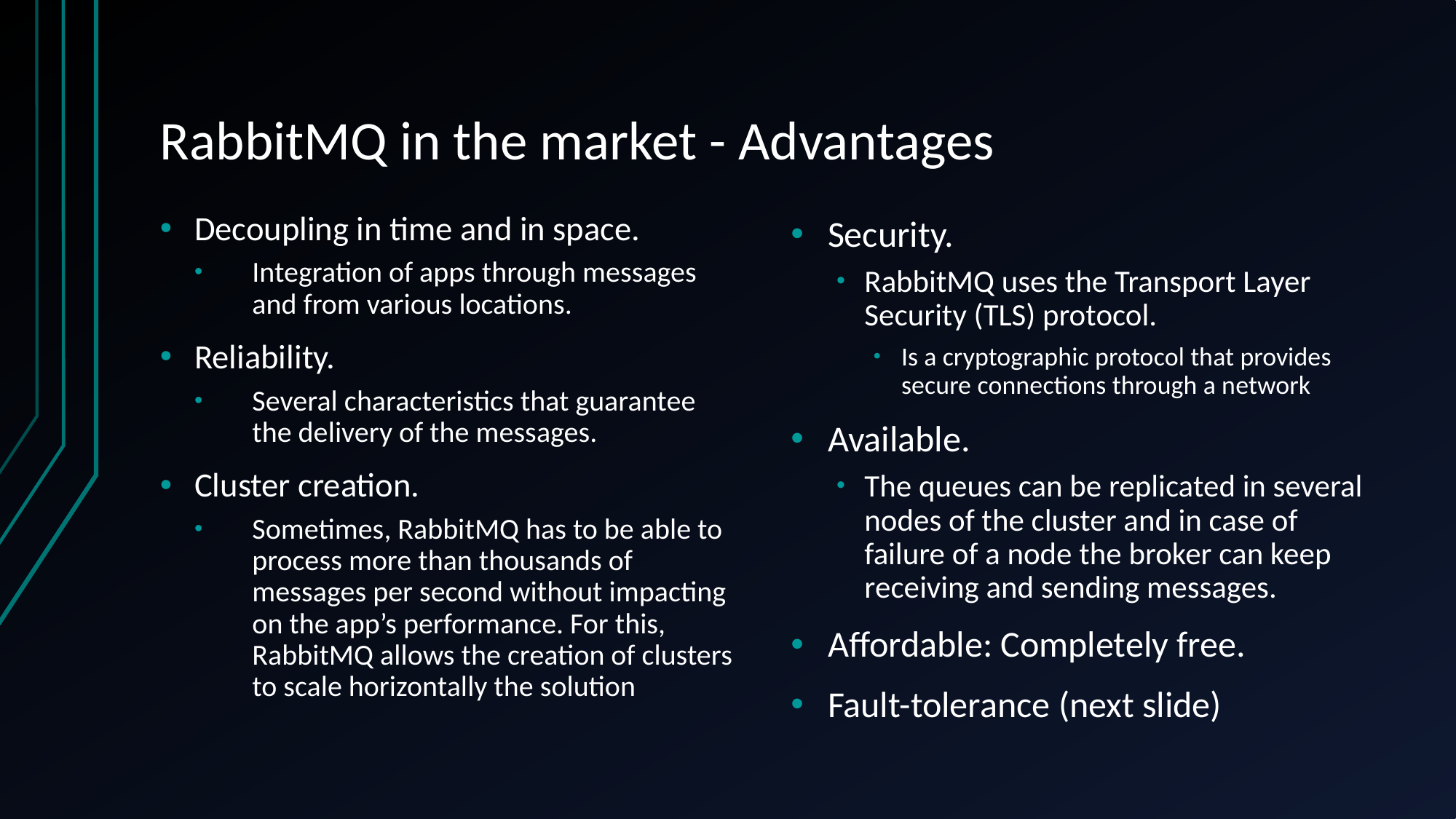

# RabbitMQ in the market - Advantages
Decoupling in time and in space.
Integration of apps through messages and from various locations.
Reliability.
Several characteristics that guarantee the delivery of the messages.
Cluster creation.
Sometimes, RabbitMQ has to be able to process more than thousands of messages per second without impacting on the app’s performance. For this, RabbitMQ allows the creation of clusters to scale horizontally the solution

Security.
RabbitMQ uses the Transport Layer Security (TLS) protocol.
Is a cryptographic protocol that provides secure connections through a network
Available.
The queues can be replicated in several nodes of the cluster and in case of failure of a node the broker can keep receiving and sending messages.
Affordable: Completely free.
Fault-tolerance (next slide)